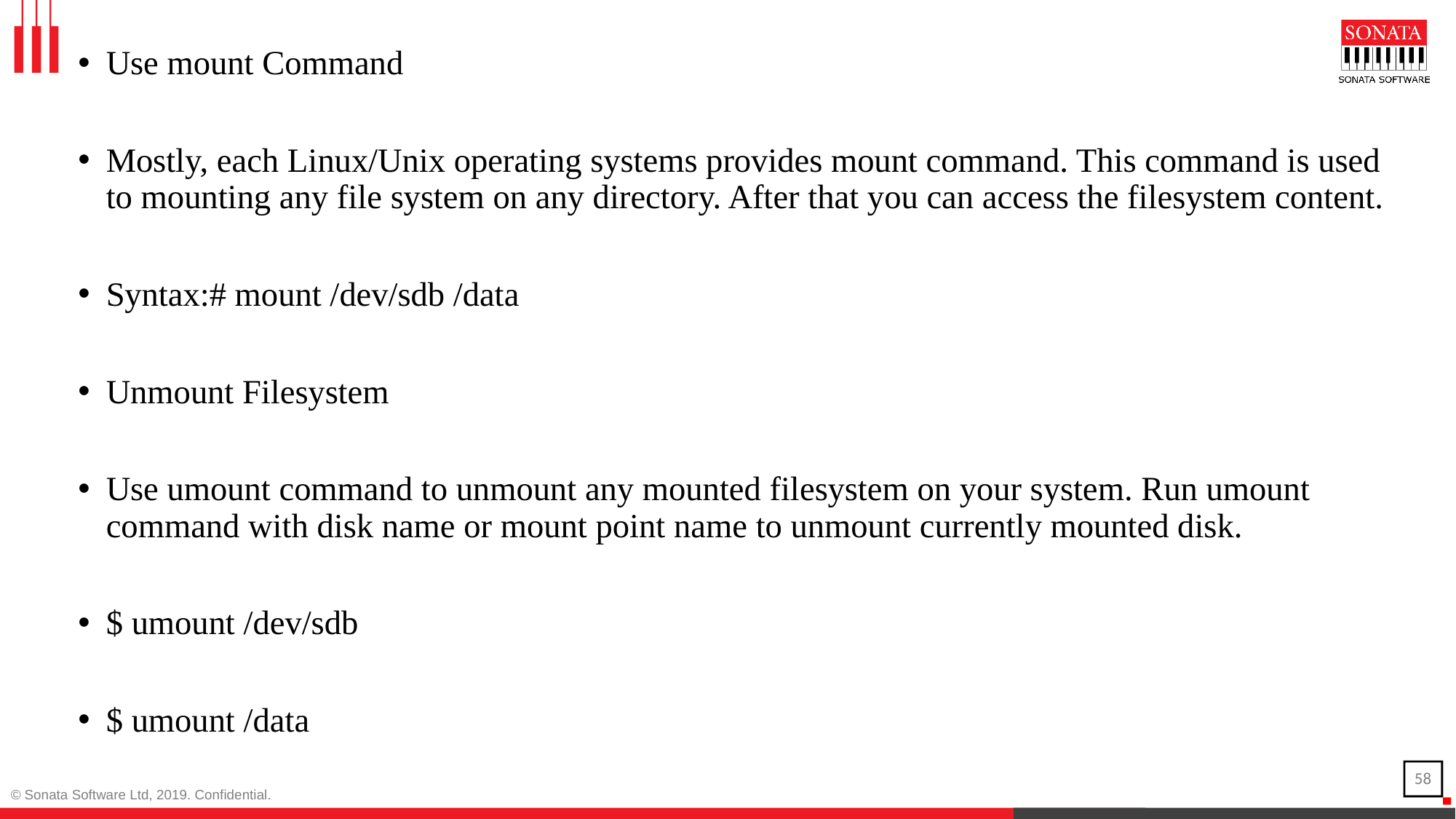

Use mount Command

Mostly, each Linux/Unix operating systems provides mount command. This command is used to mounting any file system on any directory. After that you can access the filesystem content.

Syntax:# mount /dev/sdb /data

Unmount Filesystem

Use umount command to unmount any mounted filesystem on your system. Run umount command with disk name or mount point name to unmount currently mounted disk.

$ umount /dev/sdb

$ umount /data